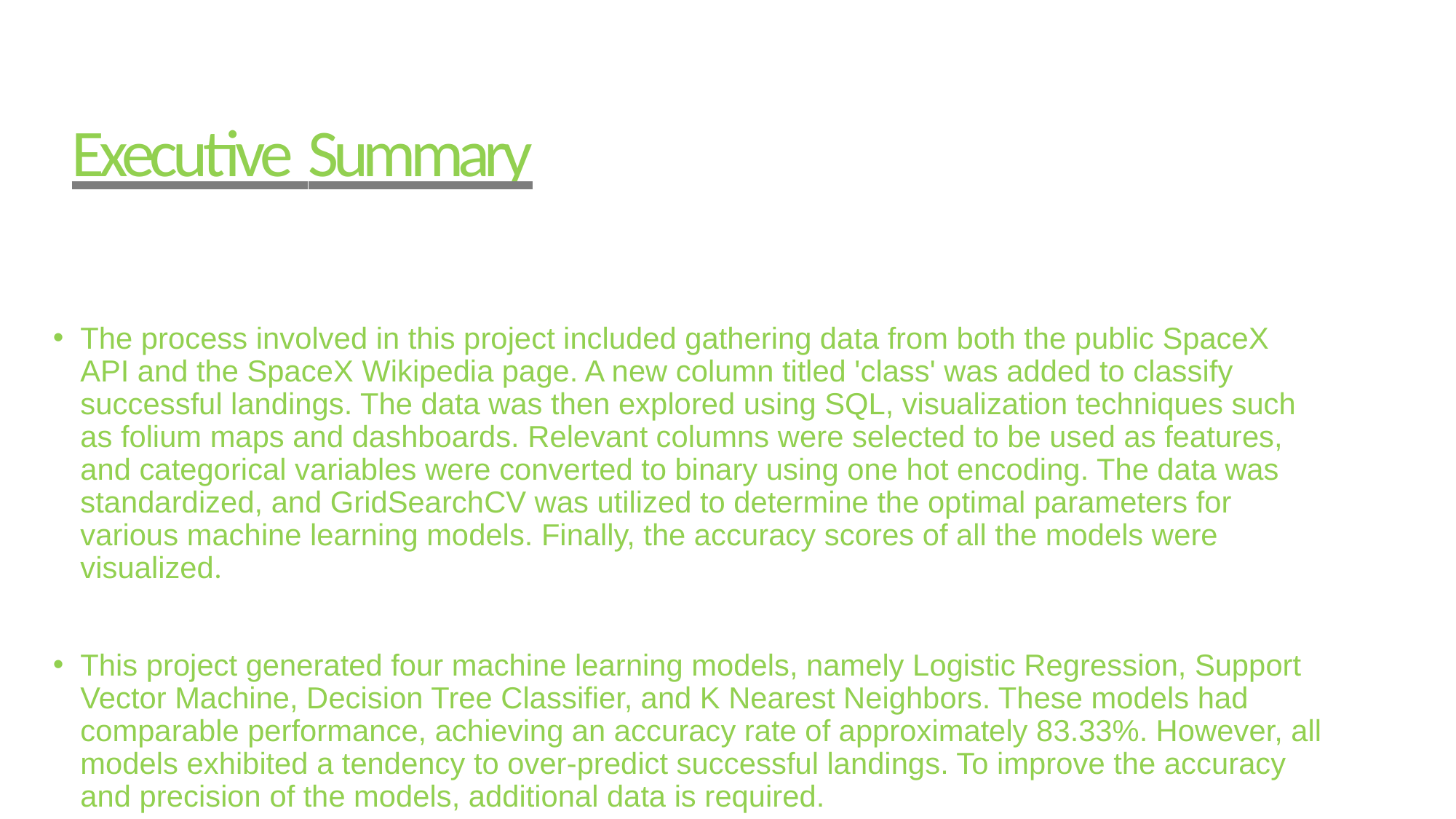

# Executive Summary
The process involved in this project included gathering data from both the public SpaceX API and the SpaceX Wikipedia page. A new column titled 'class' was added to classify successful landings. The data was then explored using SQL, visualization techniques such as folium maps and dashboards. Relevant columns were selected to be used as features, and categorical variables were converted to binary using one hot encoding. The data was standardized, and GridSearchCV was utilized to determine the optimal parameters for various machine learning models. Finally, the accuracy scores of all the models were visualized.

This project generated four machine learning models, namely Logistic Regression, Support Vector Machine, Decision Tree Classifier, and K Nearest Neighbors. These models had comparable performance, achieving an accuracy rate of approximately 83.33%. However, all models exhibited a tendency to over-predict successful landings. To improve the accuracy and precision of the models, additional data is required.
3